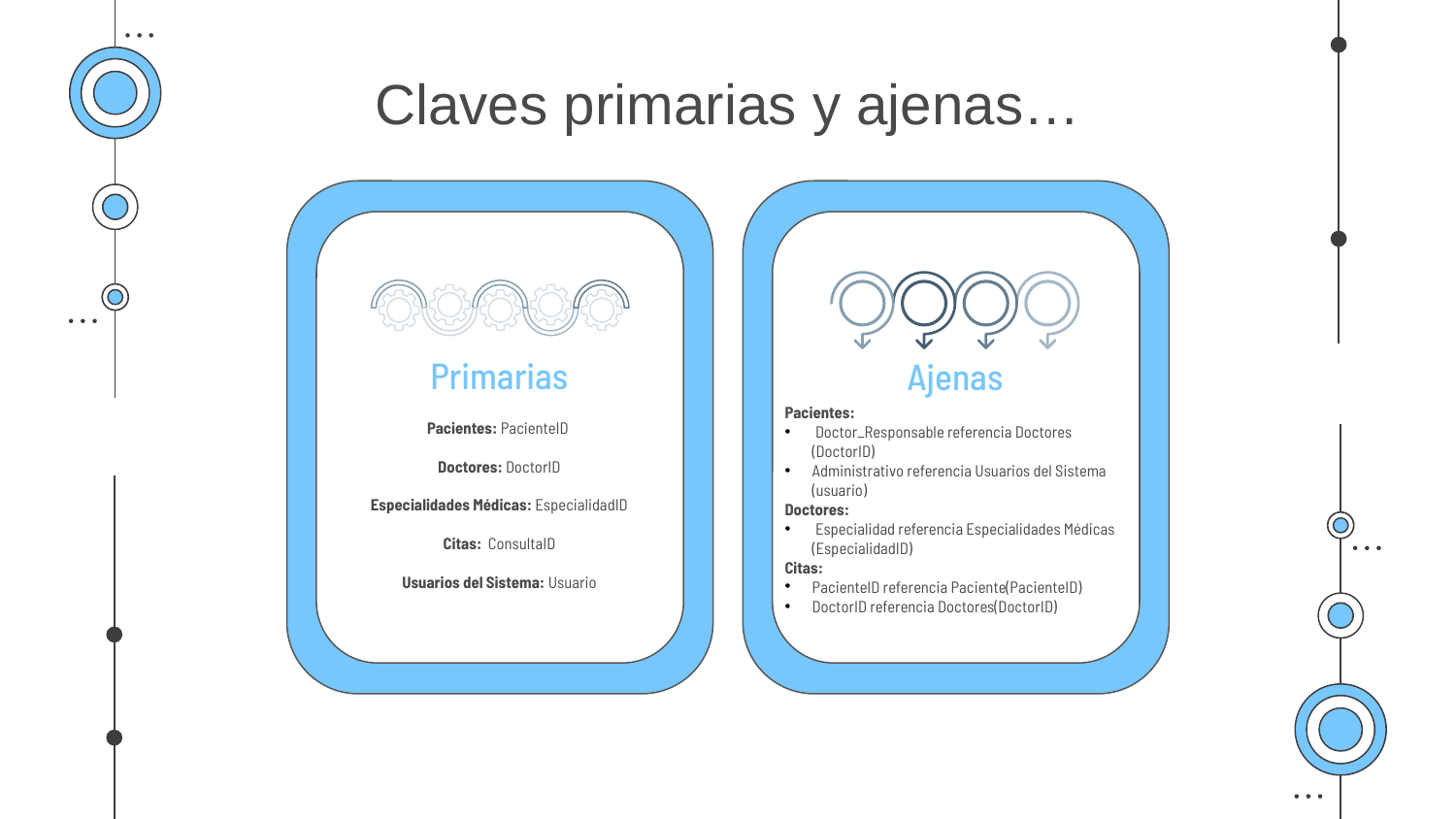

# Claves primarias y ajenas…

Primarias
Ajenas
Pacientes:
 Doctor_Responsable referencia Doctores (DoctorID)
Administrativo referencia Usuarios del Sistema (usuario)
Doctores:
 Especialidad referencia Especialidades Médicas (EspecialidadID)
Citas:
PacienteID referencia Paciente(PacienteID)
DoctorID referencia Doctores(DoctorID)
Pacientes: PacienteID

Doctores: DoctorID

Especialidades Médicas: EspecialidadID

Citas:  ConsultaID

Usuarios del Sistema: Usuario